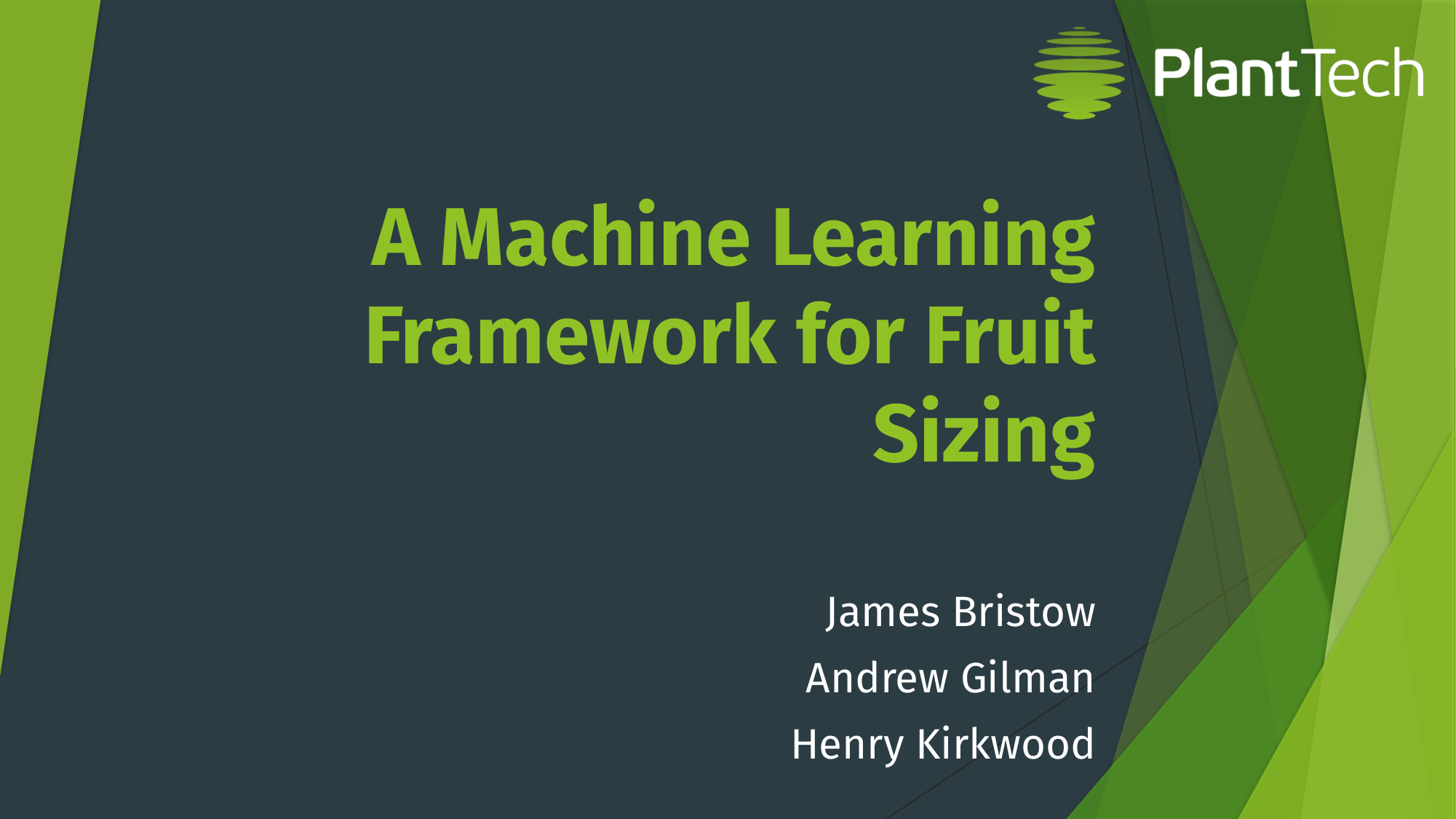

# A Machine Learning Framework for Fruit Sizing
James Bristow
Andrew Gilman
Henry Kirkwood